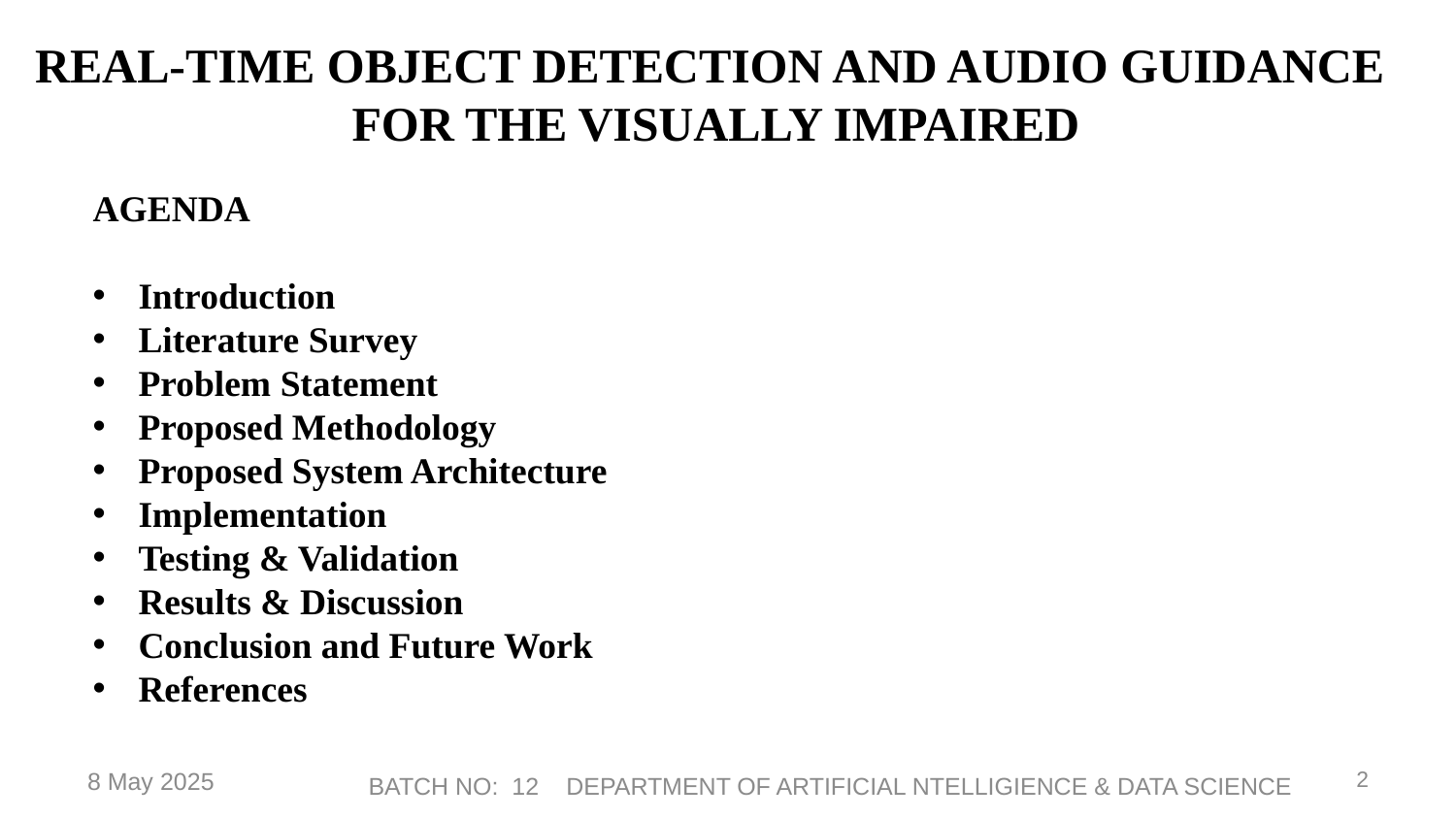

# REAL-TIME OBJECT DETECTION AND AUDIO GUIDANCE FOR THE VISUALLY IMPAIRED
AGENDA

Introduction
Literature Survey
Problem Statement
Proposed Methodology
Proposed System Architecture
Implementation
Testing & Validation
Results & Discussion
Conclusion and Future Work
References

8 May 2025
2
BATCH NO:  12    DEPARTMENT OF ARTIFICIAL NTELLIGIENCE & DATA SCIENCE